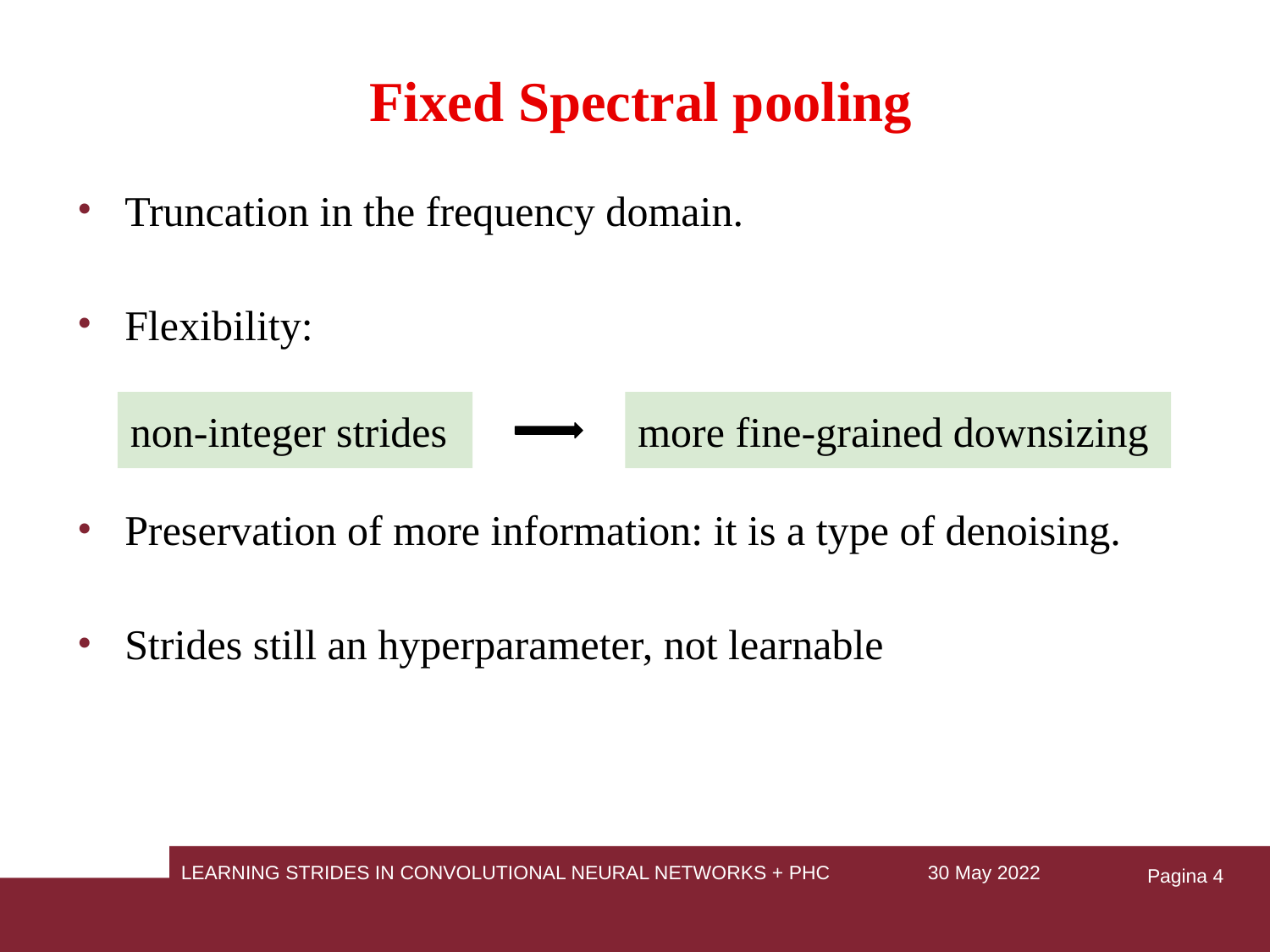

# Fixed Spectral pooling
Truncation in the frequency domain.

Flexibility:

Preservation of more information: it is a type of denoising.

Strides still an hyperparameter, not learnable

non-integer strides
more fine-grained downsizing

Pagina 4